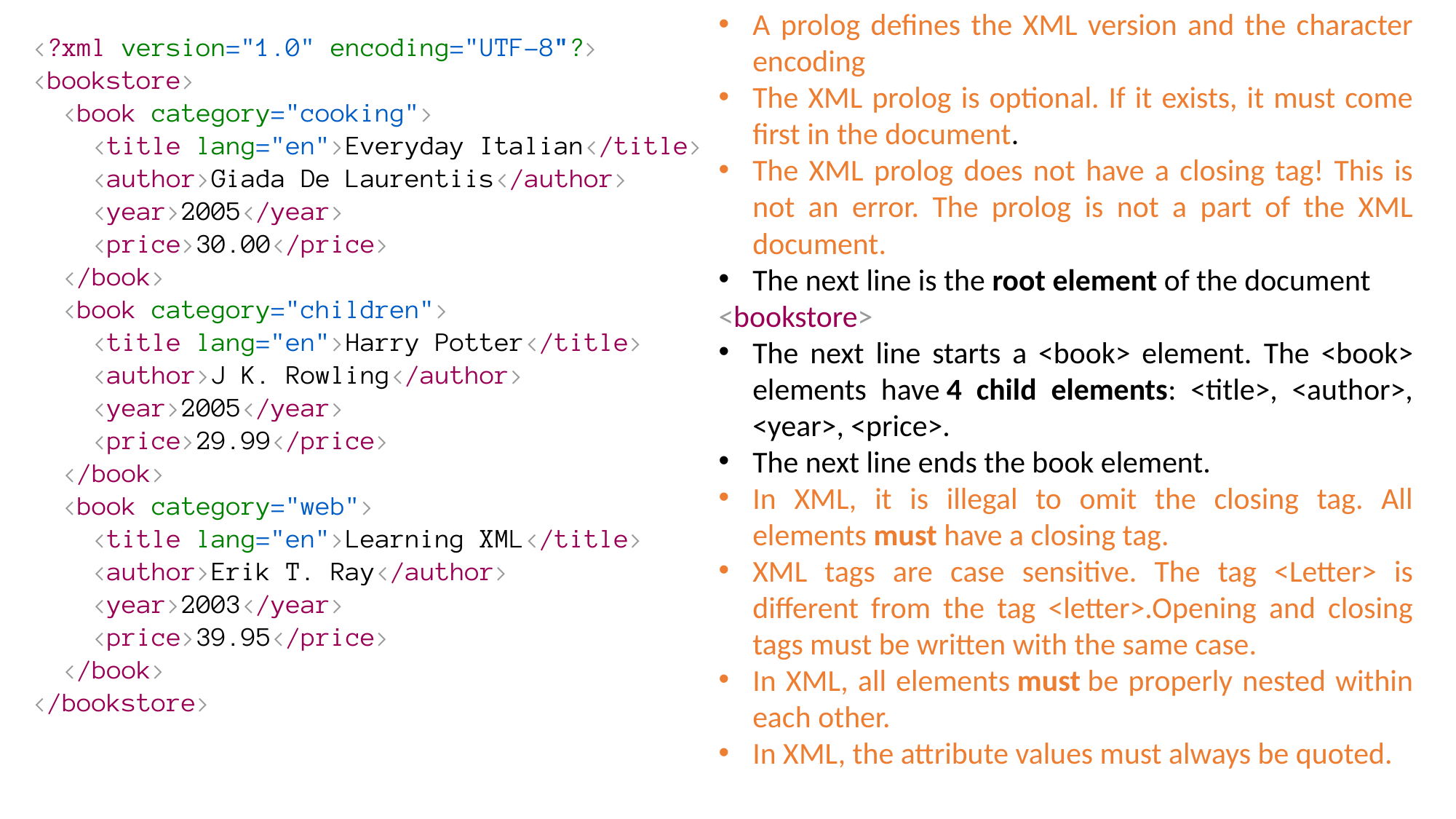

A prolog defines the XML version and the character encoding
The XML prolog is optional. If it exists, it must come first in the document.
The XML prolog does not have a closing tag! This is not an error. The prolog is not a part of the XML document.
The next line is the root element of the document
<bookstore>
The next line starts a <book> element. The <book> elements have 4 child elements: <title>, <author>, <year>, <price>.
The next line ends the book element.
In XML, it is illegal to omit the closing tag. All elements must have a closing tag.
XML tags are case sensitive. The tag <Letter> is different from the tag <letter>.Opening and closing tags must be written with the same case.
In XML, all elements must be properly nested within each other.
In XML, the attribute values must always be quoted.

<?xml version="1.0" encoding="UTF-8"?>
<bookstore>
  <book category="cooking">
    <title lang="en">Everyday Italian</title>
    <author>Giada De Laurentiis</author>
    <year>2005</year>
    <price>30.00</price>
  </book>
  <book category="children">
    <title lang="en">Harry Potter</title>
    <author>J K. Rowling</author>
    <year>2005</year>
    <price>29.99</price>
  </book>
  <book category="web">
    <title lang="en">Learning XML</title>
    <author>Erik T. Ray</author>
    <year>2003</year>
    <price>39.95</price>
  </book>
</bookstore>